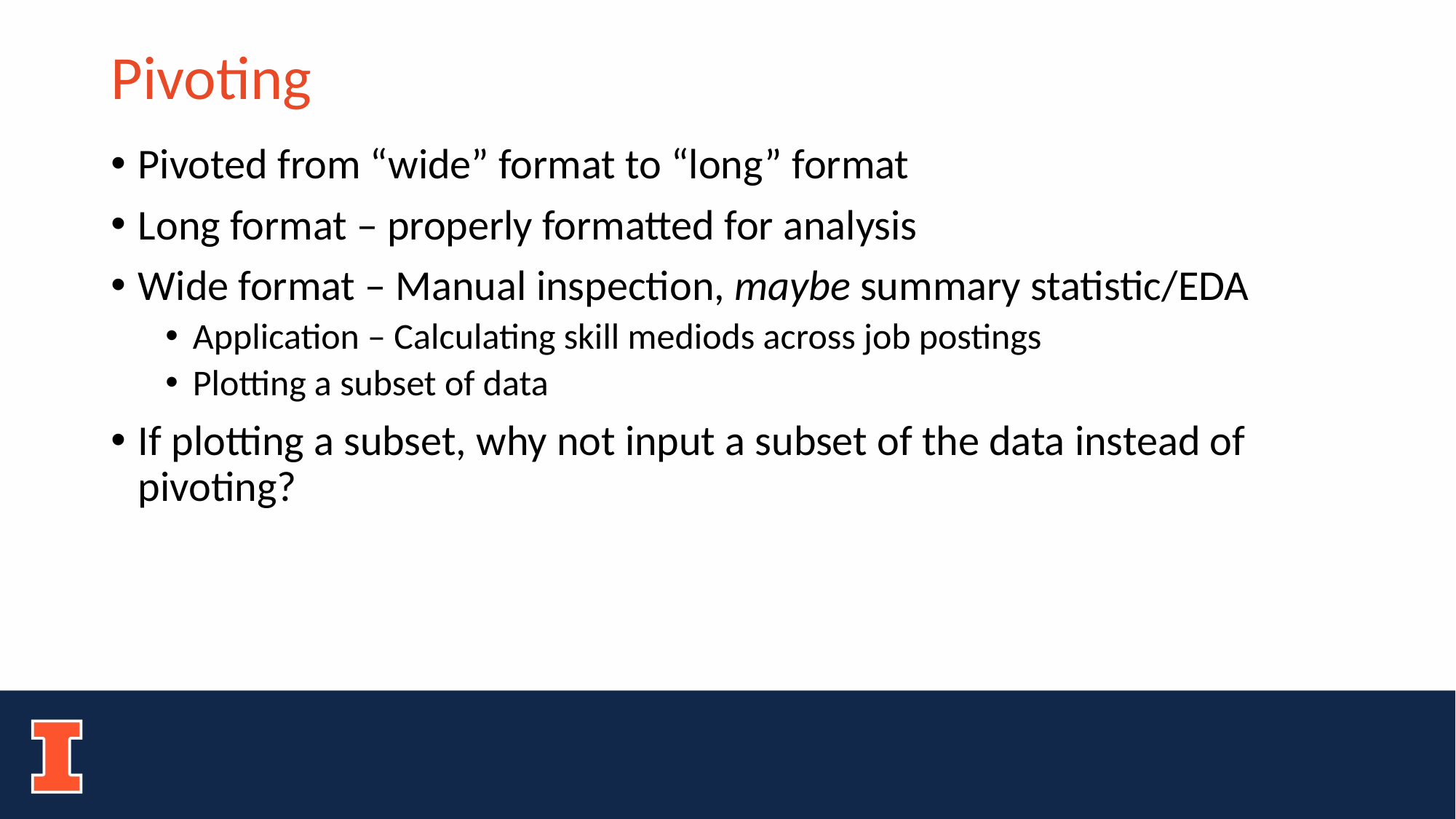

# Pivoting
Pivoted from “wide” format to “long” format
Long format – properly formatted for analysis
Wide format – Manual inspection, maybe summary statistic/EDA
Application – Calculating skill mediods across job postings
Plotting a subset of data
If plotting a subset, why not input a subset of the data instead of pivoting?